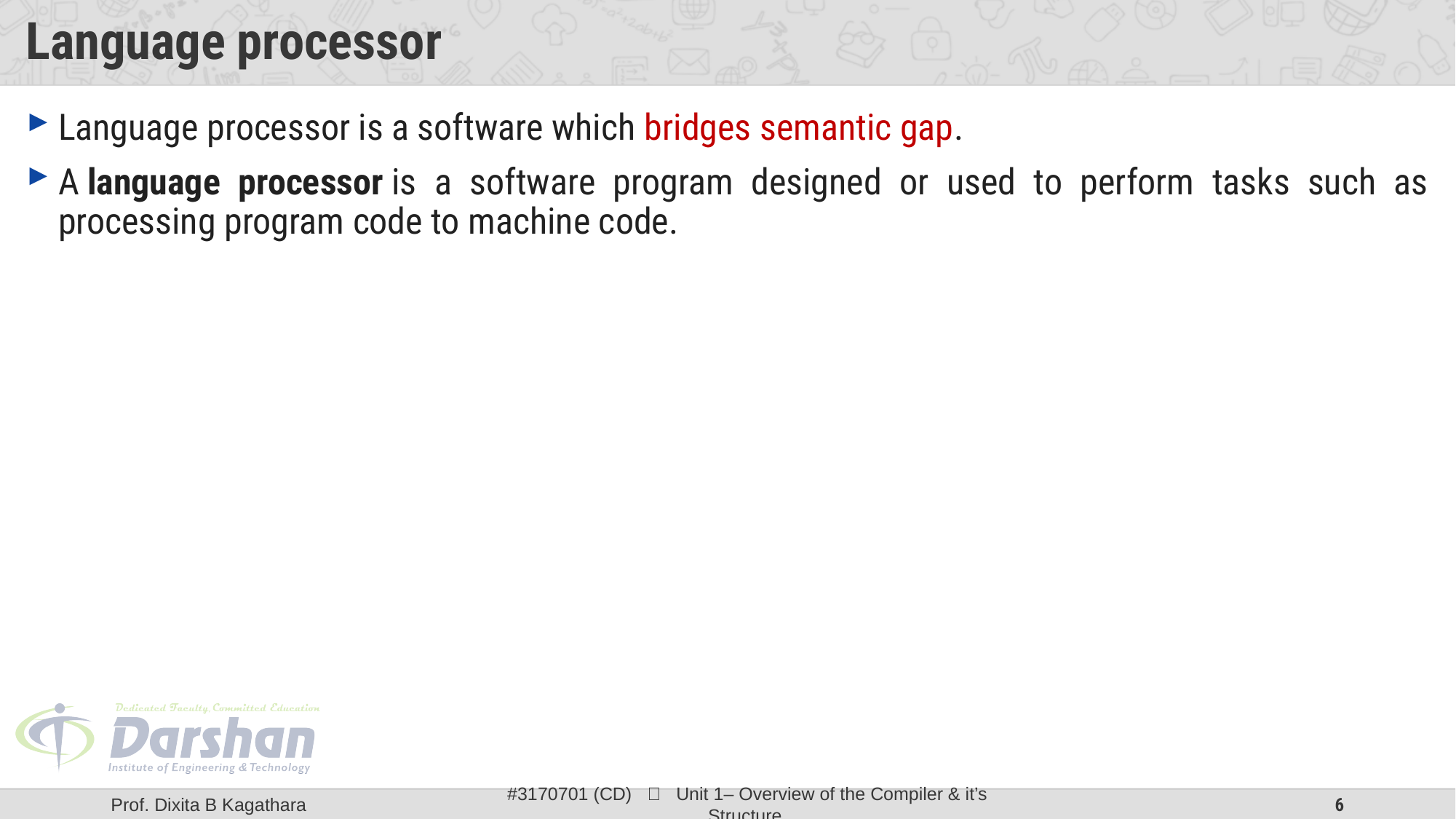

# Language processor
Language processor is a software which bridges semantic gap.
A language processor is a software program designed or used to perform tasks such as processing program code to machine code.